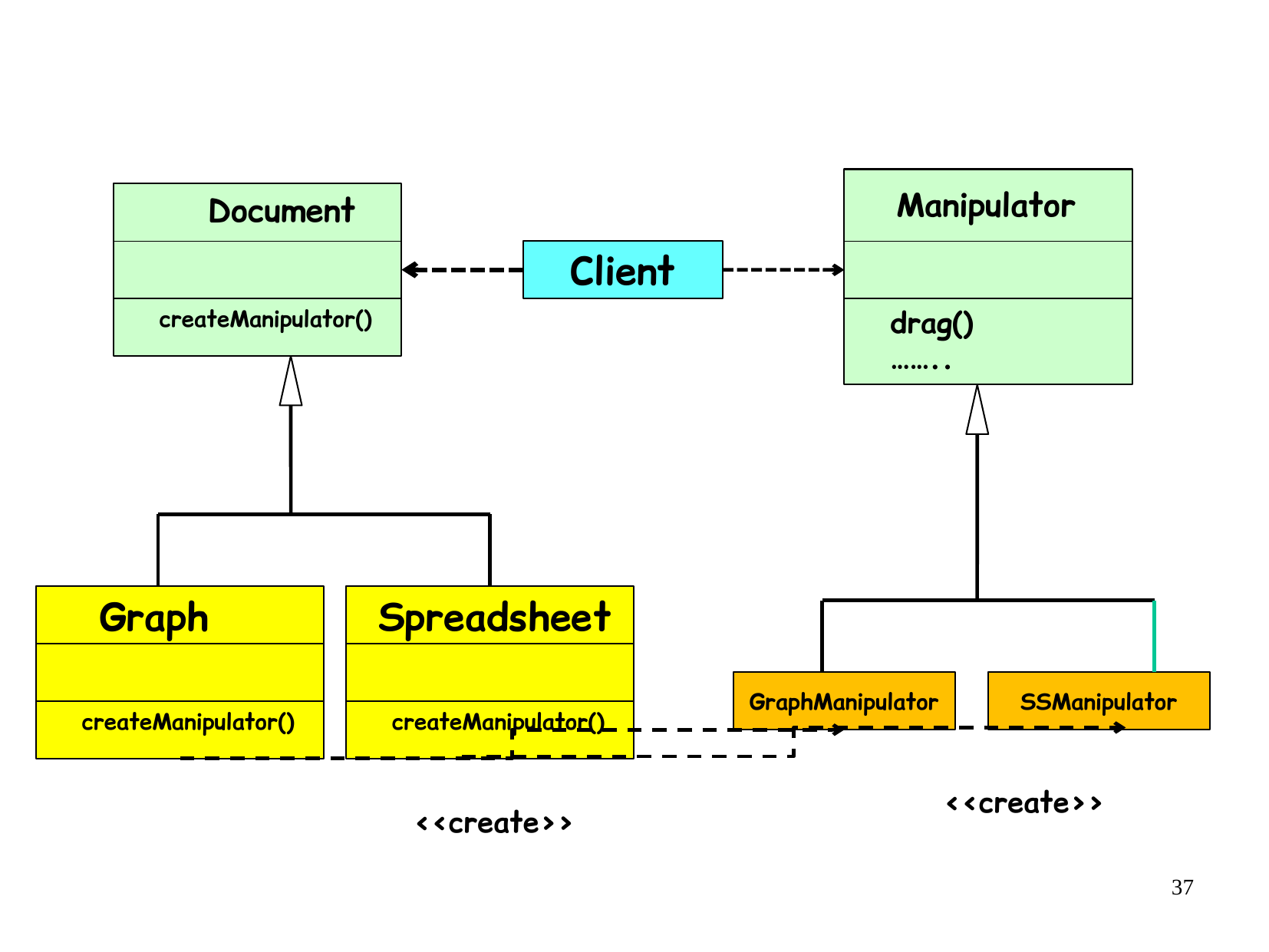

Manipulator
Document

Client
createManipulator()
drag()
……..

Graph
Spreadsheet
GraphManipulator
SSManipulator
createManipulator()
createManipulator()
<<create>>
<<create>>